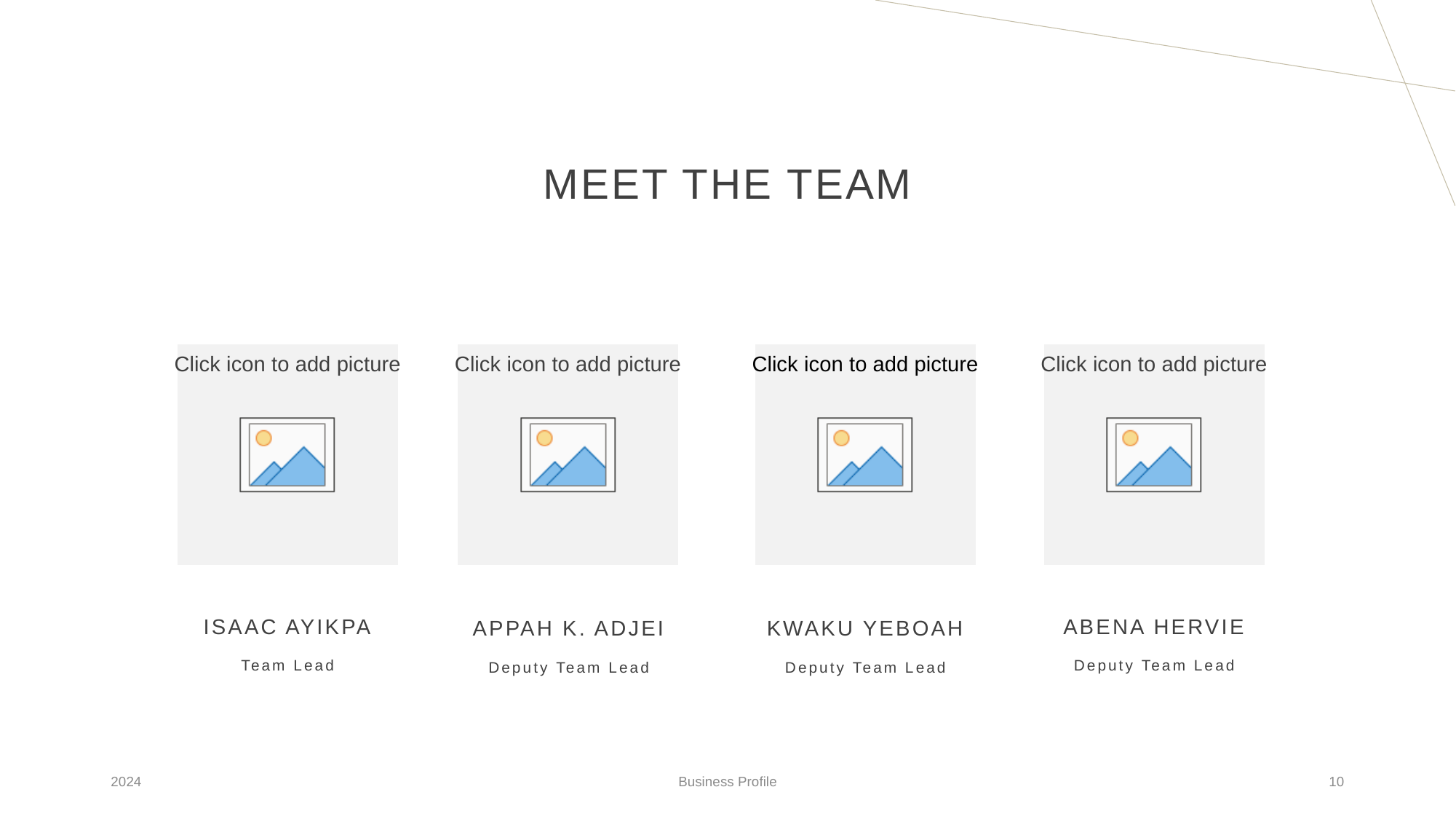

# MEET THE TEAM

ISAAC AYIKPA
ABENA HERVIE
APPAH K. ADJEI
KWAKU YEBOAH
Team Lead
Deputy Team Lead
Deputy Team Lead
Deputy Team Lead
2024
Business Profile
10